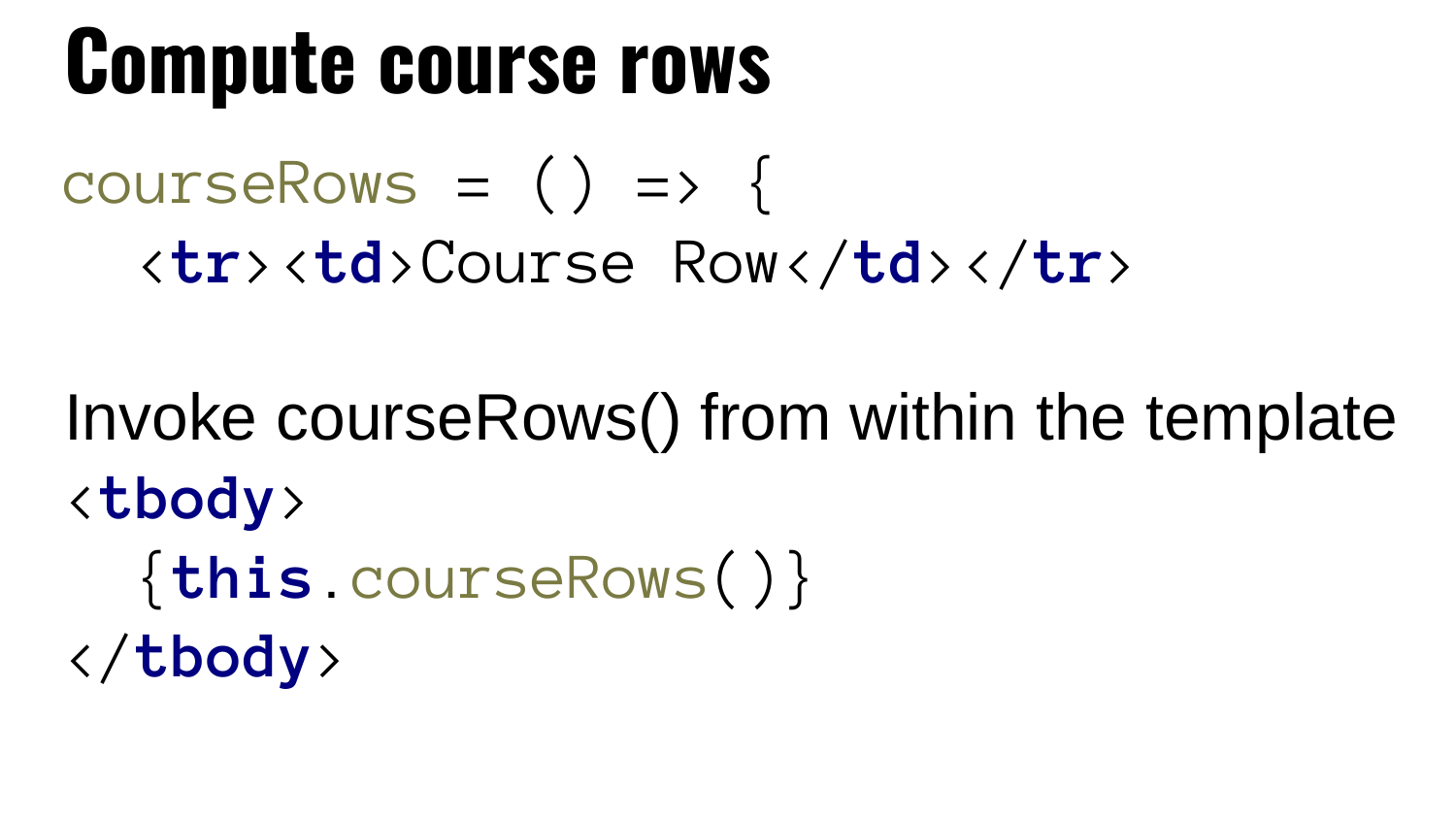

# Compute course rows
courseRows = () => {
  <tr><td>Course Row</td></tr>
Invoke courseRows() from within the template
<tbody>
{this.courseRows()}
</tbody>